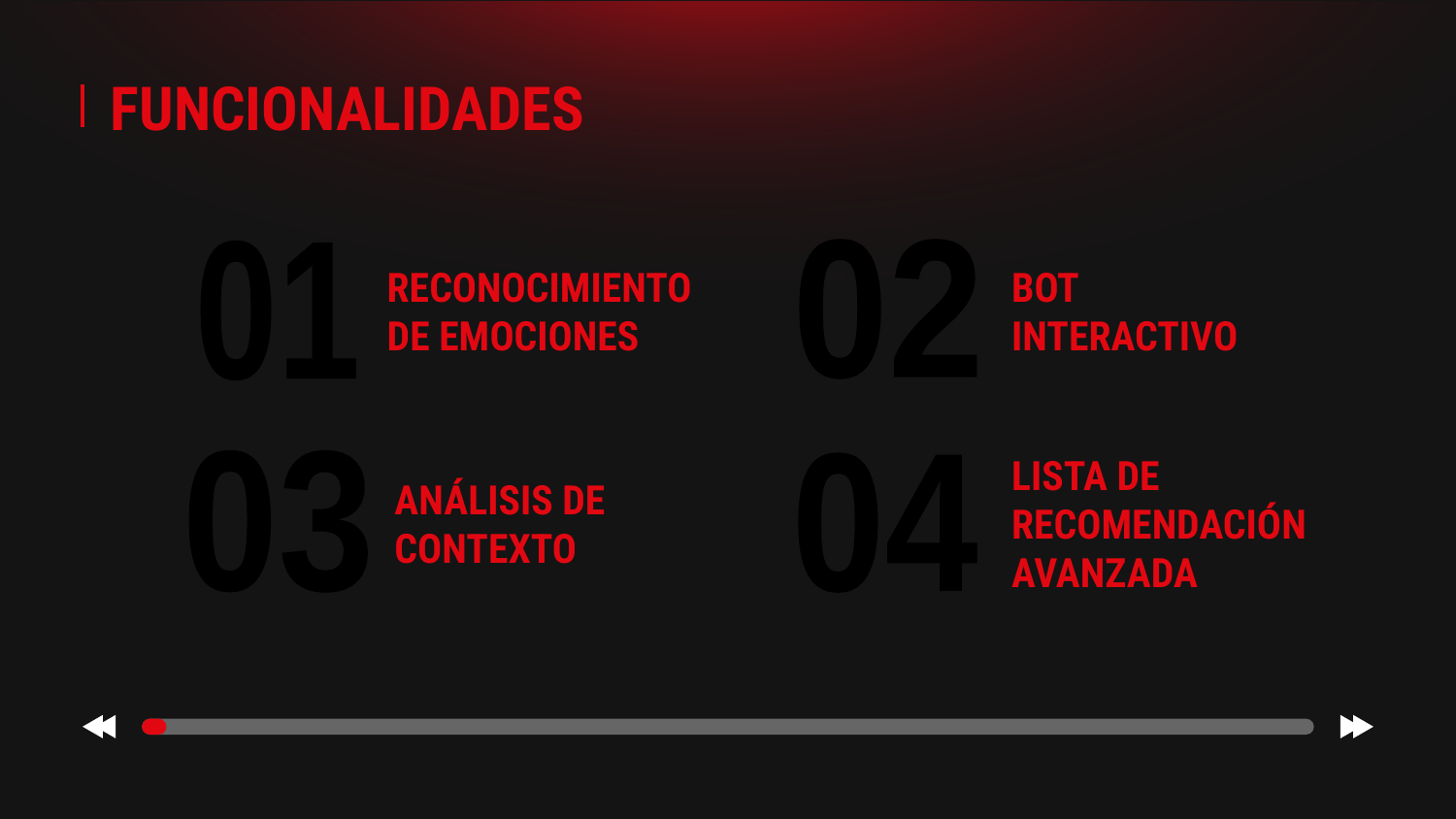

FUNCIONALIDADES
01
02
02
01
BOT INTERACTIVO
# RECONOCIMIENTO DE EMOCIONES
03
04
03
04
LISTA DE RECOMENDACIÓN AVANZADA
ANÁLISIS DE CONTEXTO